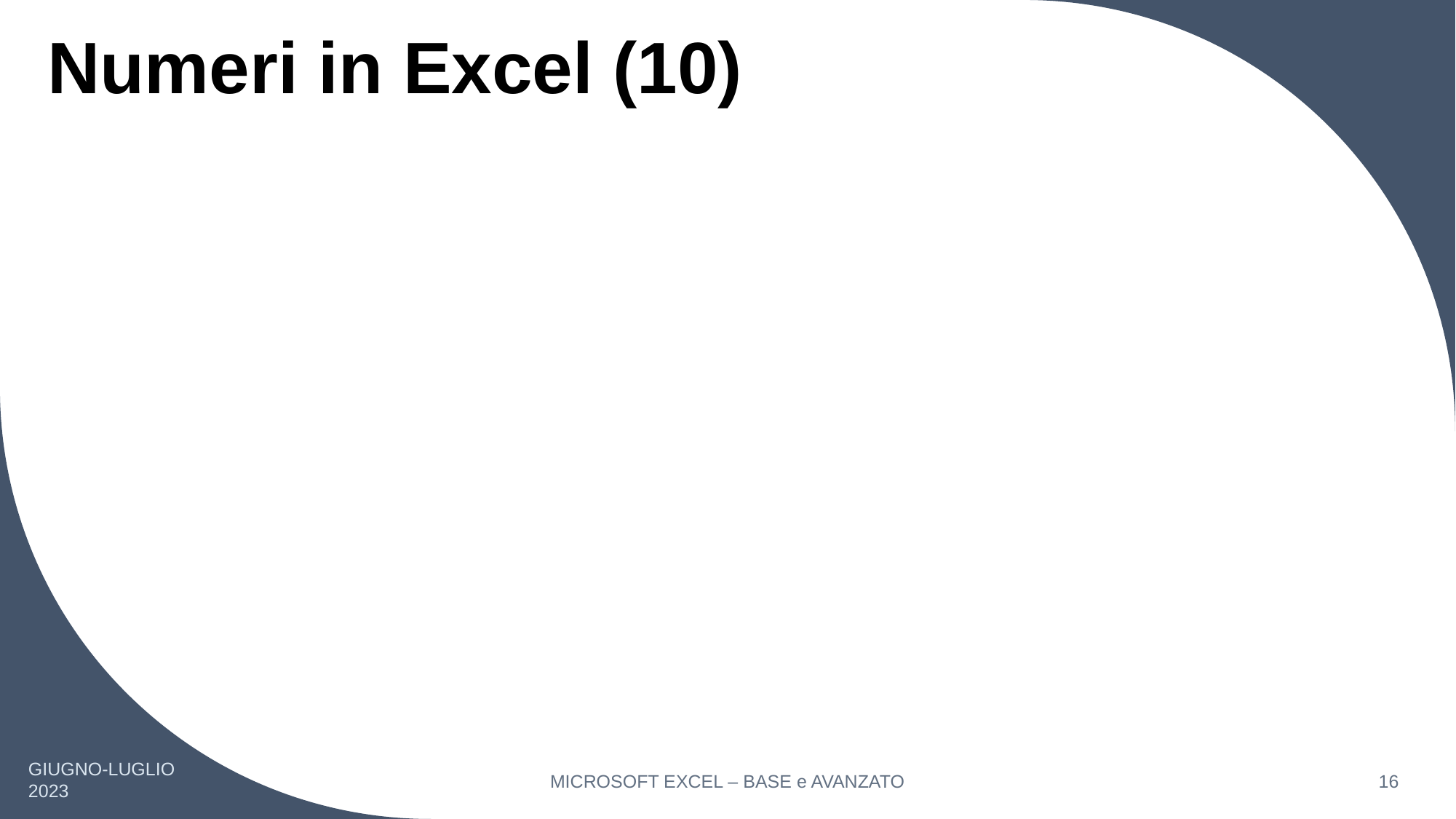

# Numeri in Excel (10)

GIUGNO-LUGLIO 2023
MICROSOFT EXCEL – BASE e AVANZATO
16